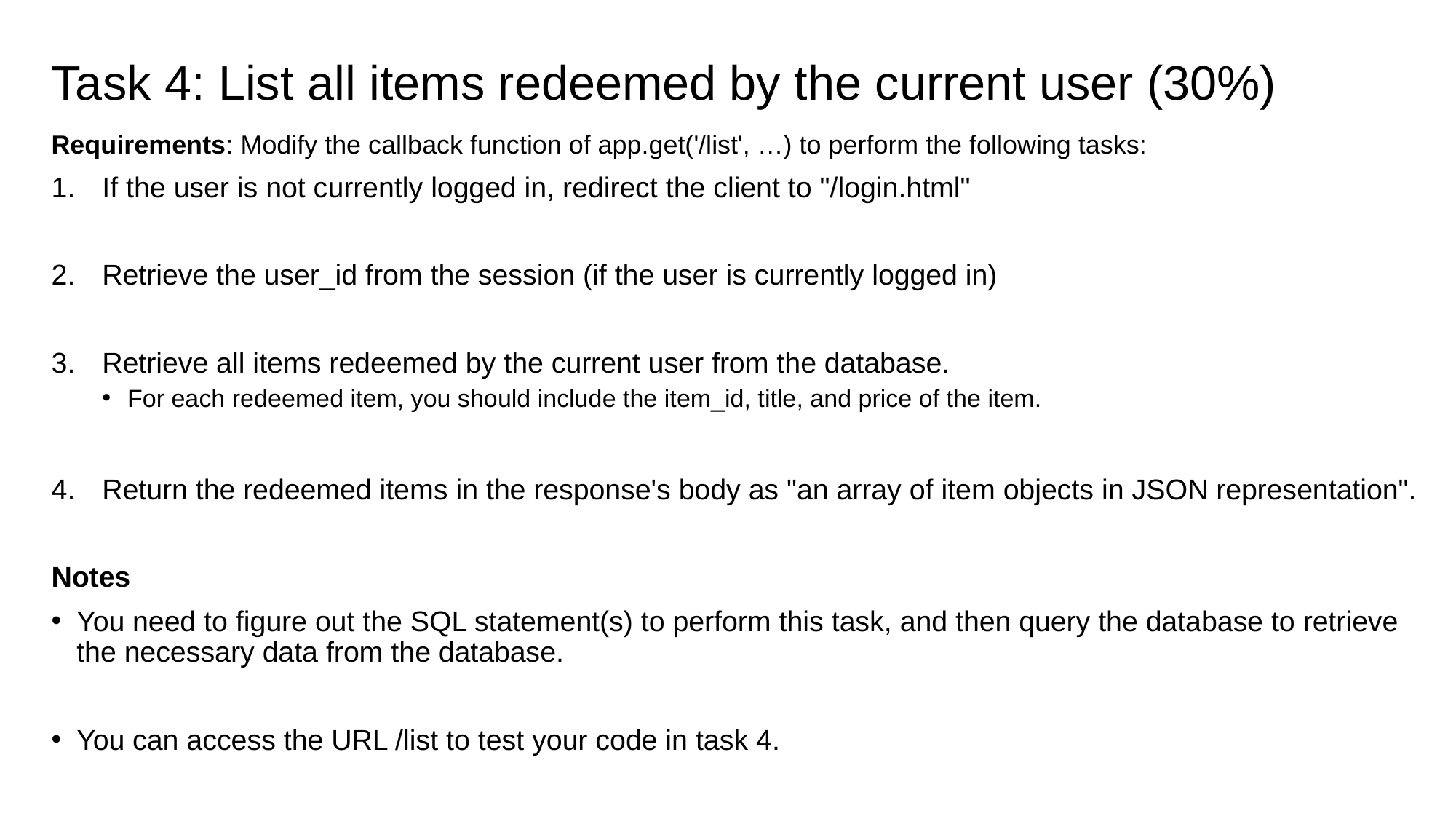

# Task 4: List all items redeemed by the current user (30%)
Requirements: Modify the callback function of app.get('/list', …) to perform the following tasks:
If the user is not currently logged in, redirect the client to "/login.html"

Retrieve the user_id from the session (if the user is currently logged in)

Retrieve all items redeemed by the current user from the database.
For each redeemed item, you should include the item_id, title, and price of the item.

Return the redeemed items in the response's body as "an array of item objects in JSON representation".

Notes
You need to figure out the SQL statement(s) to perform this task, and then query the database to retrieve the necessary data from the database.

You can access the URL /list to test your code in task 4.